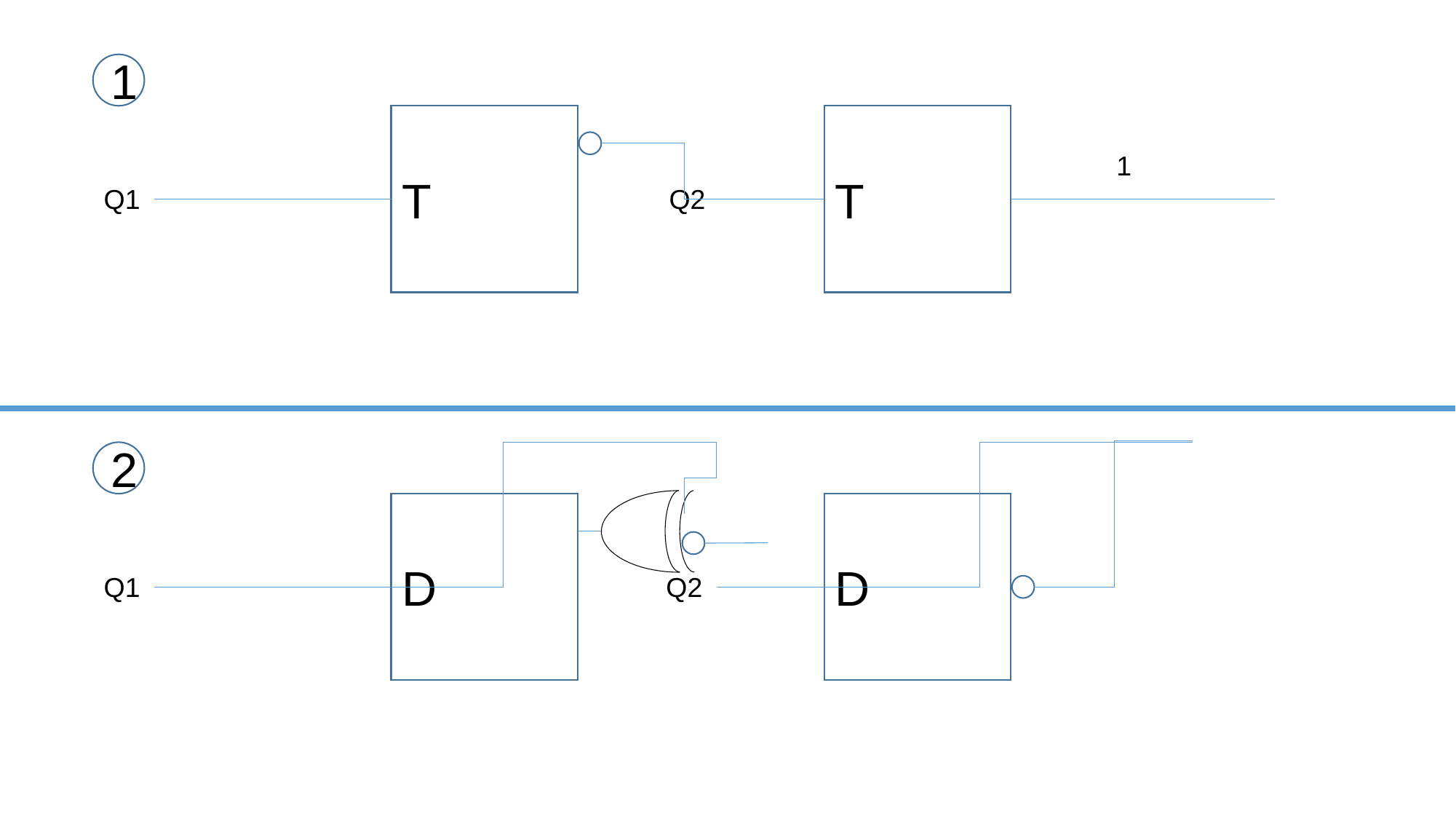

1
T
T

1
Q1
Q2
2

D
D

Q2
Q1